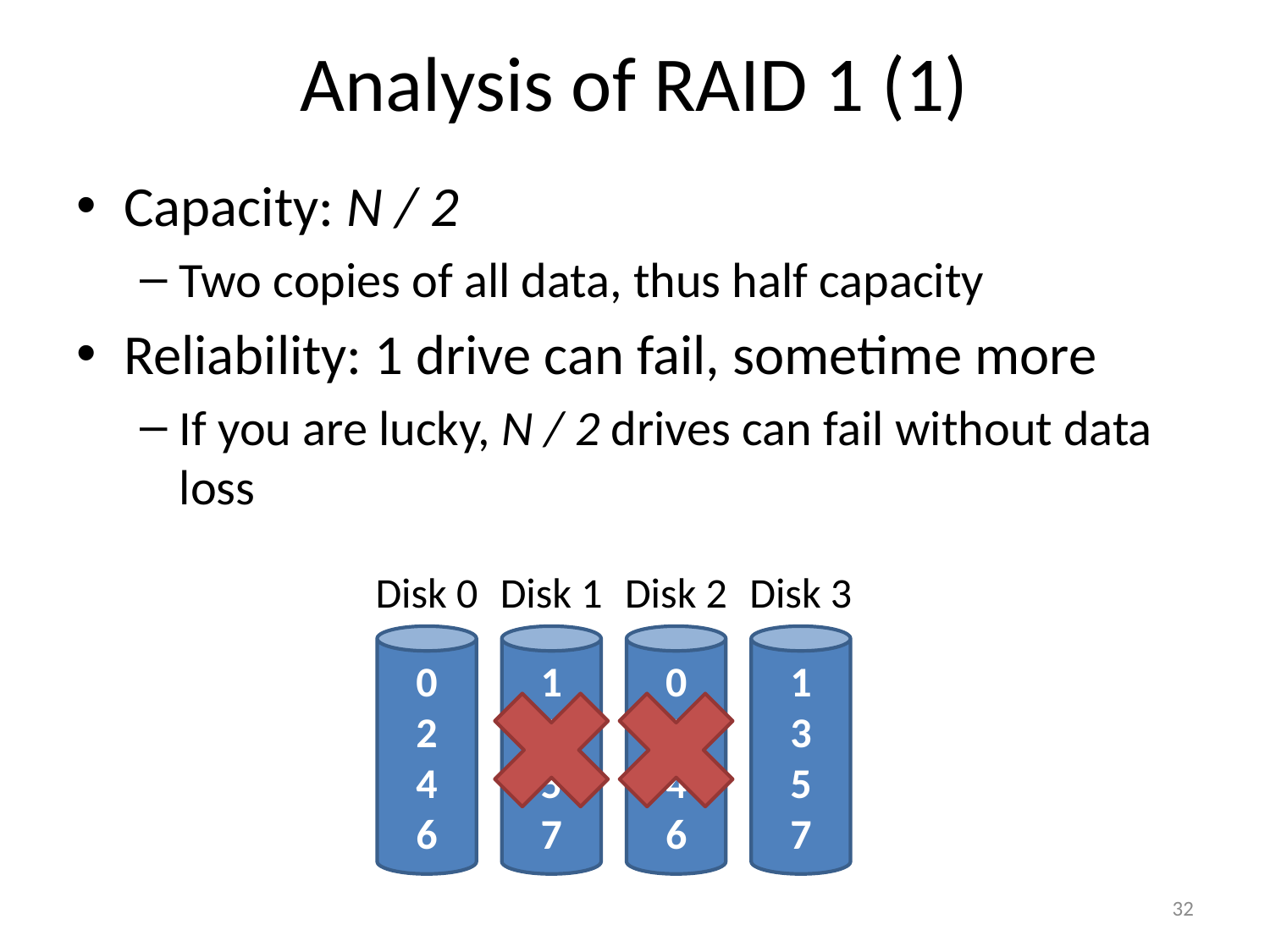

# Analysis of RAID 1 (1)
Capacity: N / 2
Two copies of all data, thus half capacity
Reliability: 1 drive can fail, sometime more
If you are lucky, N / 2 drives can fail without data loss
Disk 0
0
2
4
6
Disk 1
1
3
5
7
Disk 2
0
2
4
6
Disk 3
1
3
5
7

32